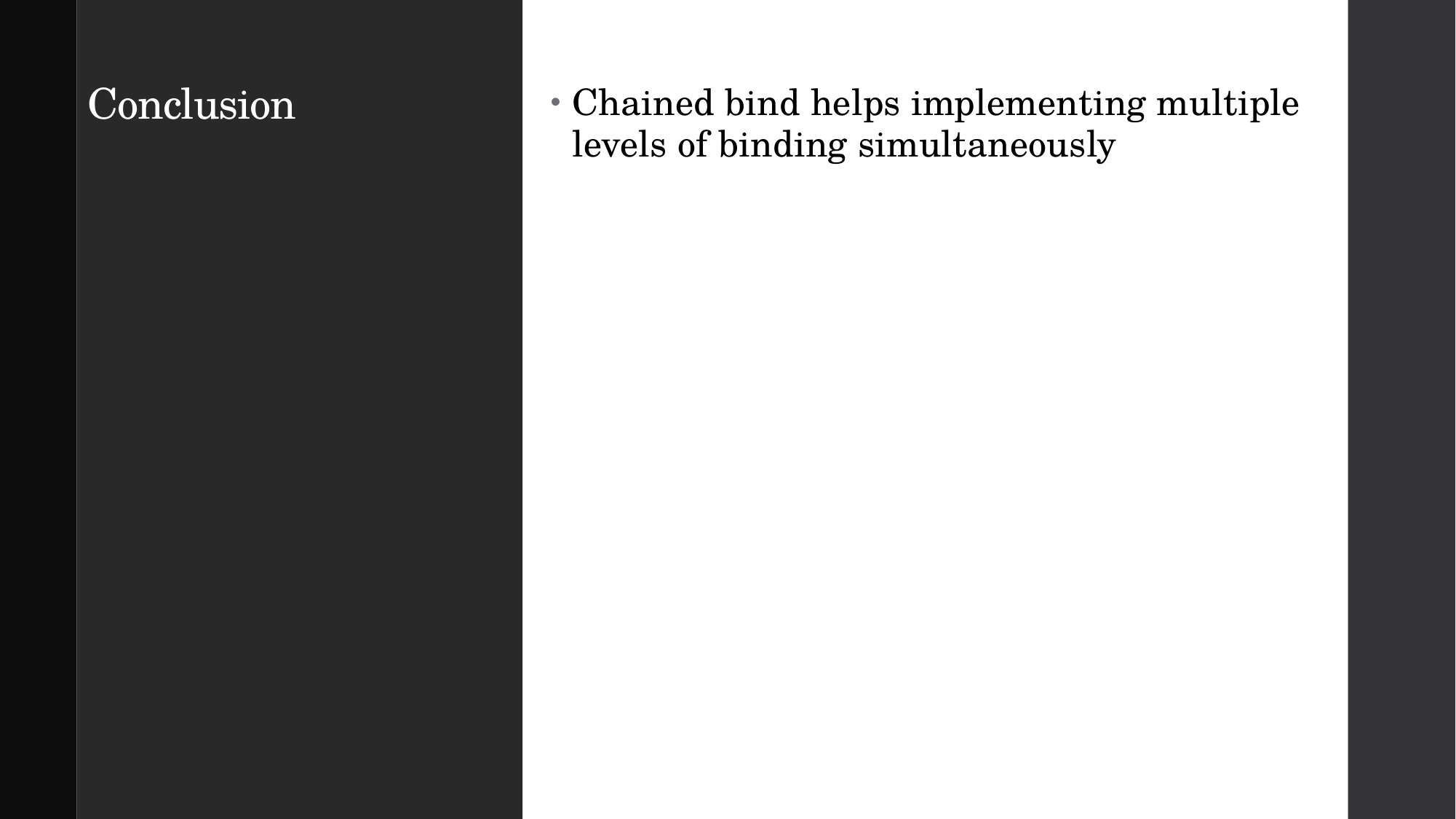

# Conclusion
Chained bind helps implementing multiple levels of binding simultaneously